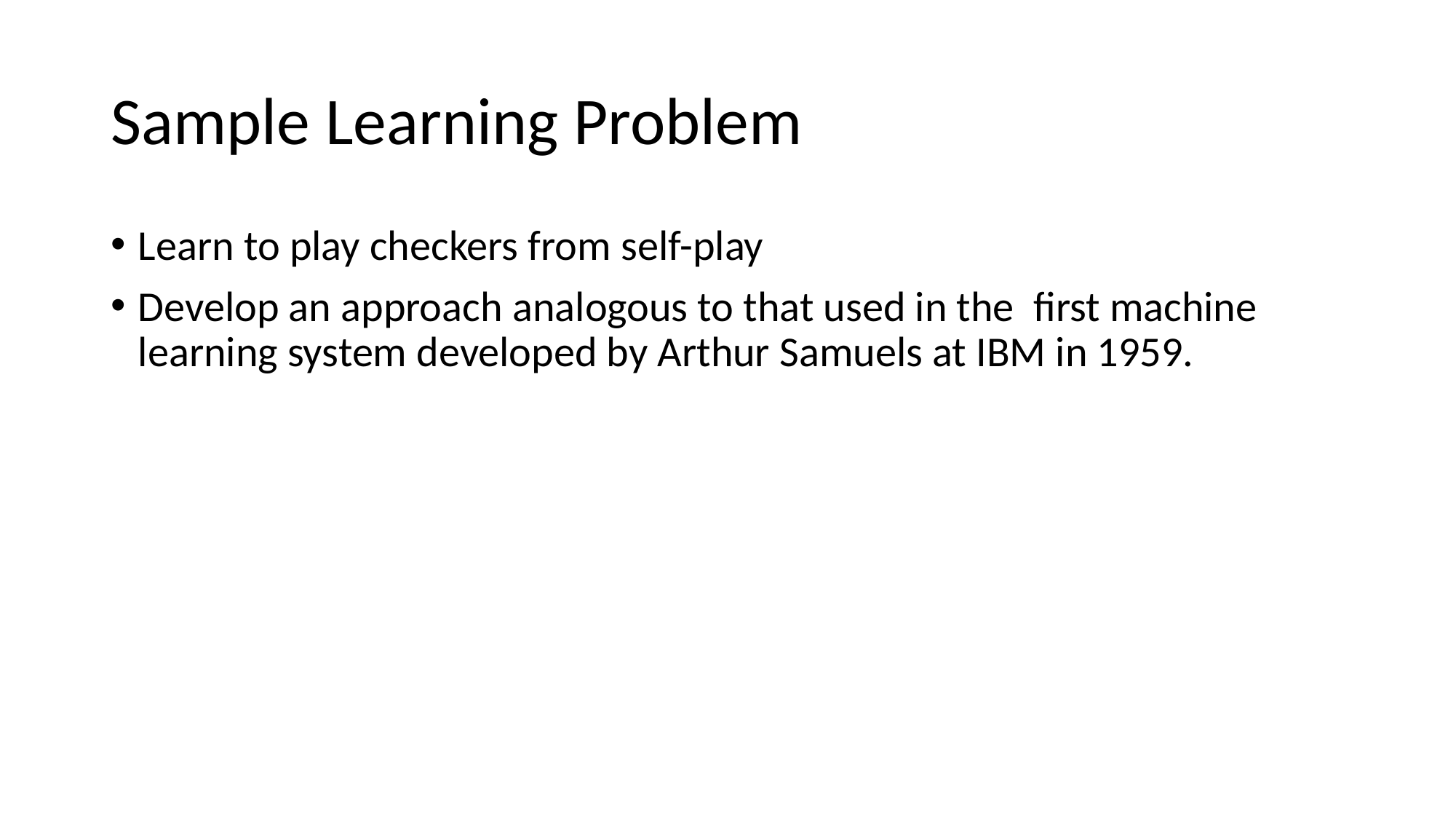

# Sample Learning Problem
Learn to play checkers from self-play
Develop an approach analogous to that used in the  first machine learning system developed by Arthur Samuels at IBM in 1959.